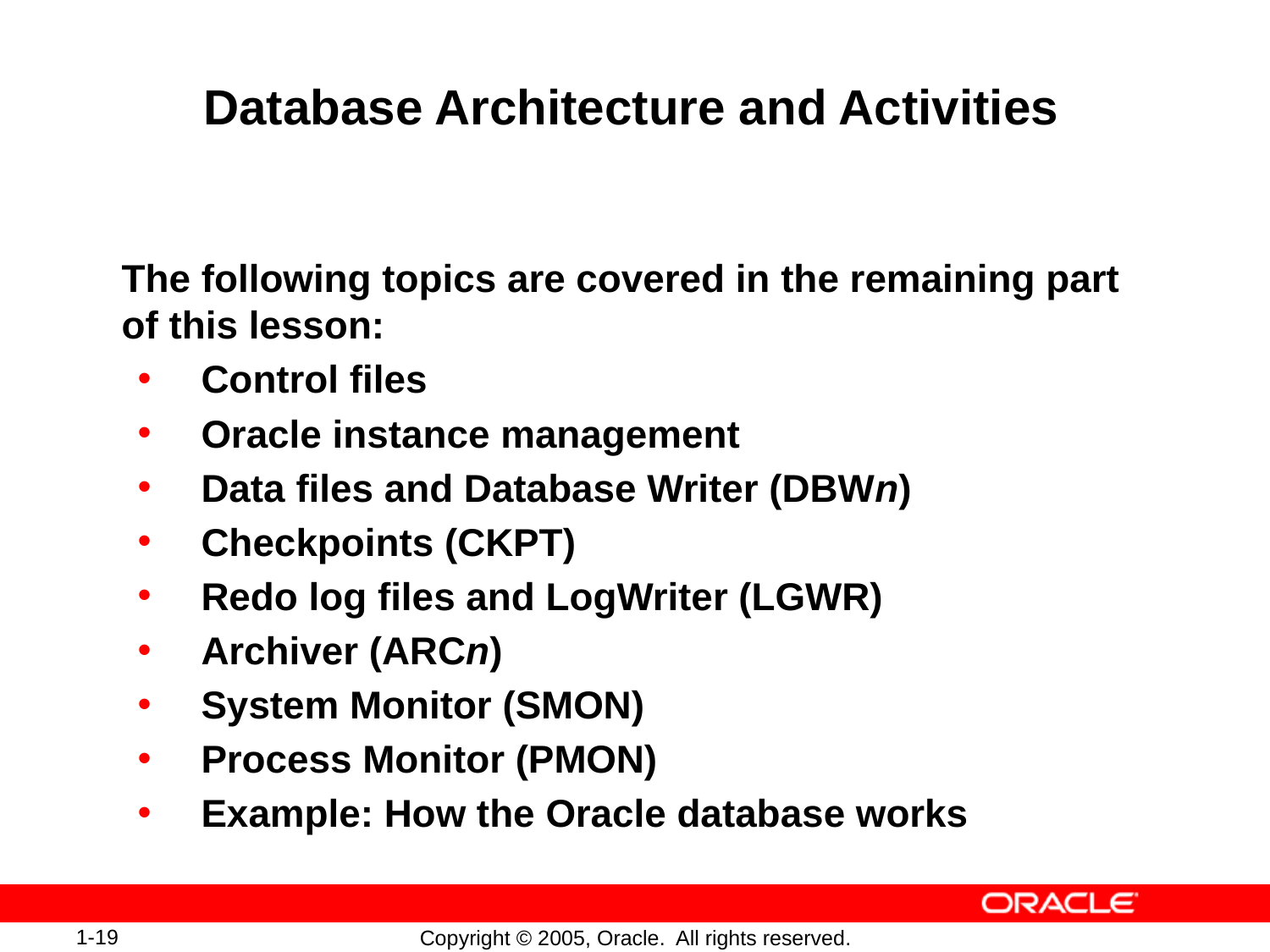

# Database Architecture and Activities
The following topics are covered in the remaining part of this lesson:
Control files
Oracle instance management
Data files and Database Writer (DBWn)
Checkpoints (CKPT)
Redo log files and LogWriter (LGWR)
Archiver (ARCn)
System Monitor (SMON)
Process Monitor (PMON)
Example: How the Oracle database works